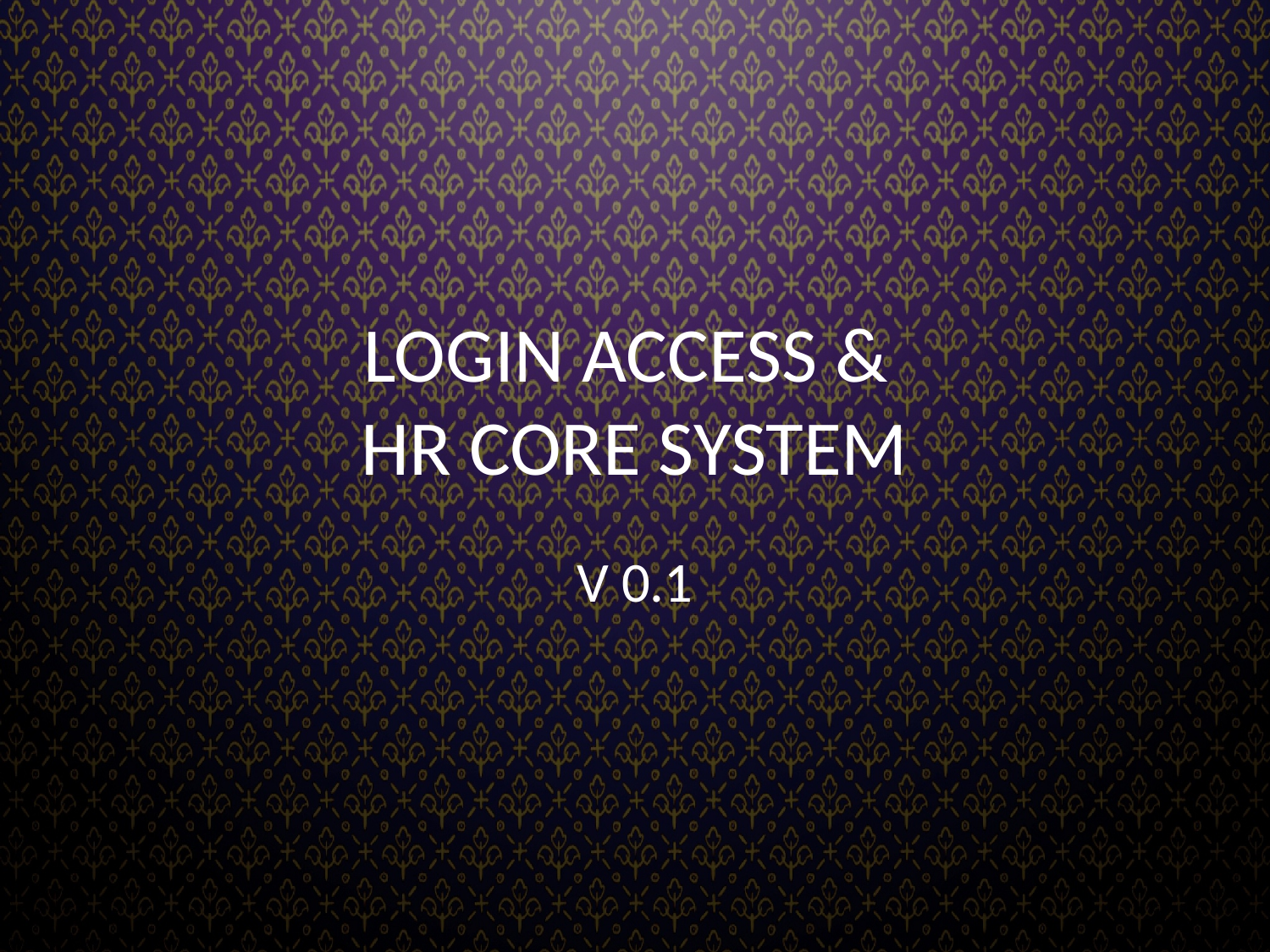

# LOGIN ACCESS & HR CORE SYSTEM
V 0.1